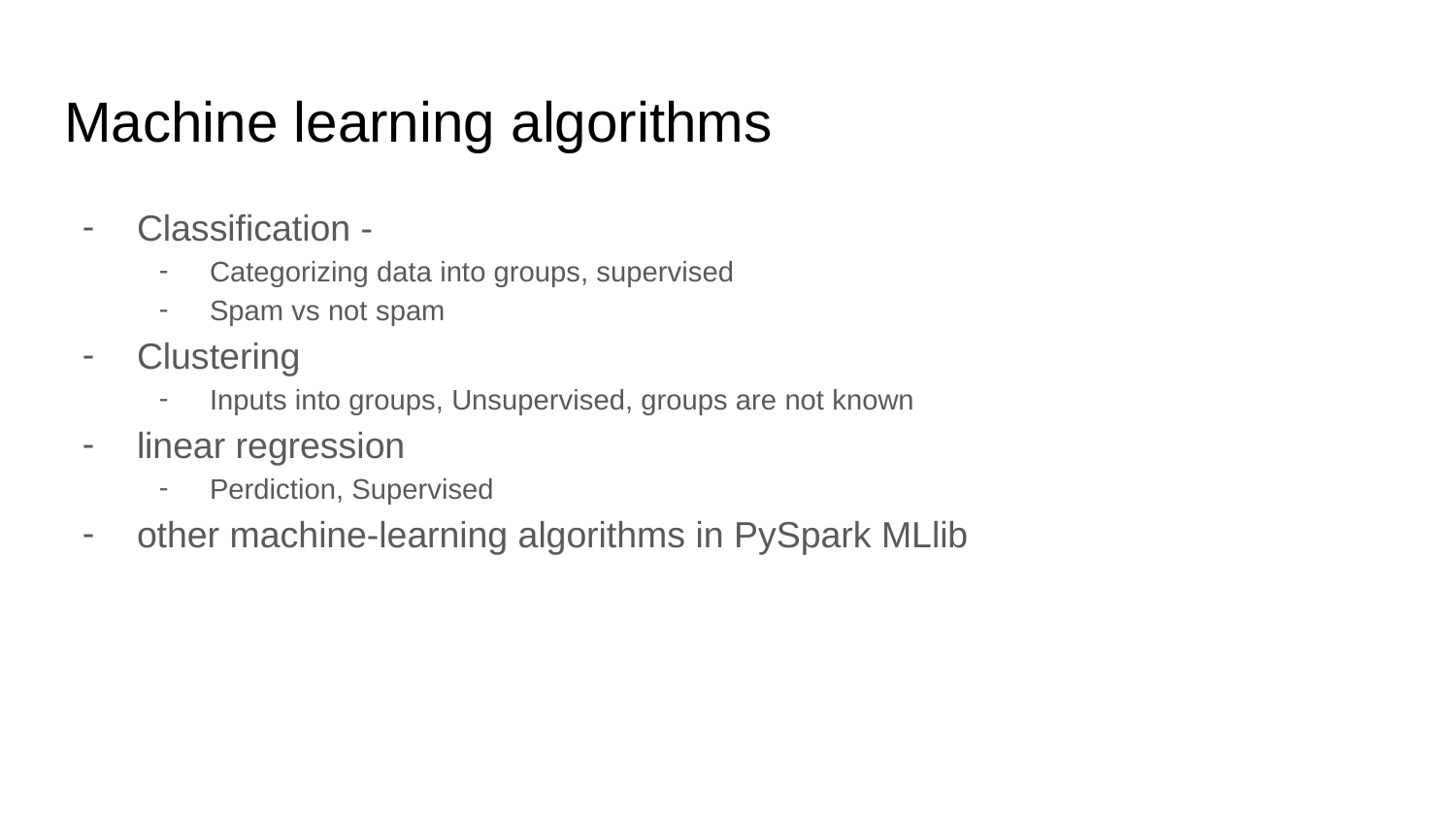

# Machine learning algorithms
Classification -
Categorizing data into groups, supervised
Spam vs not spam
Clustering
Inputs into groups, Unsupervised, groups are not known
linear regression
Perdiction, Supervised
other machine-learning algorithms in PySpark MLlib